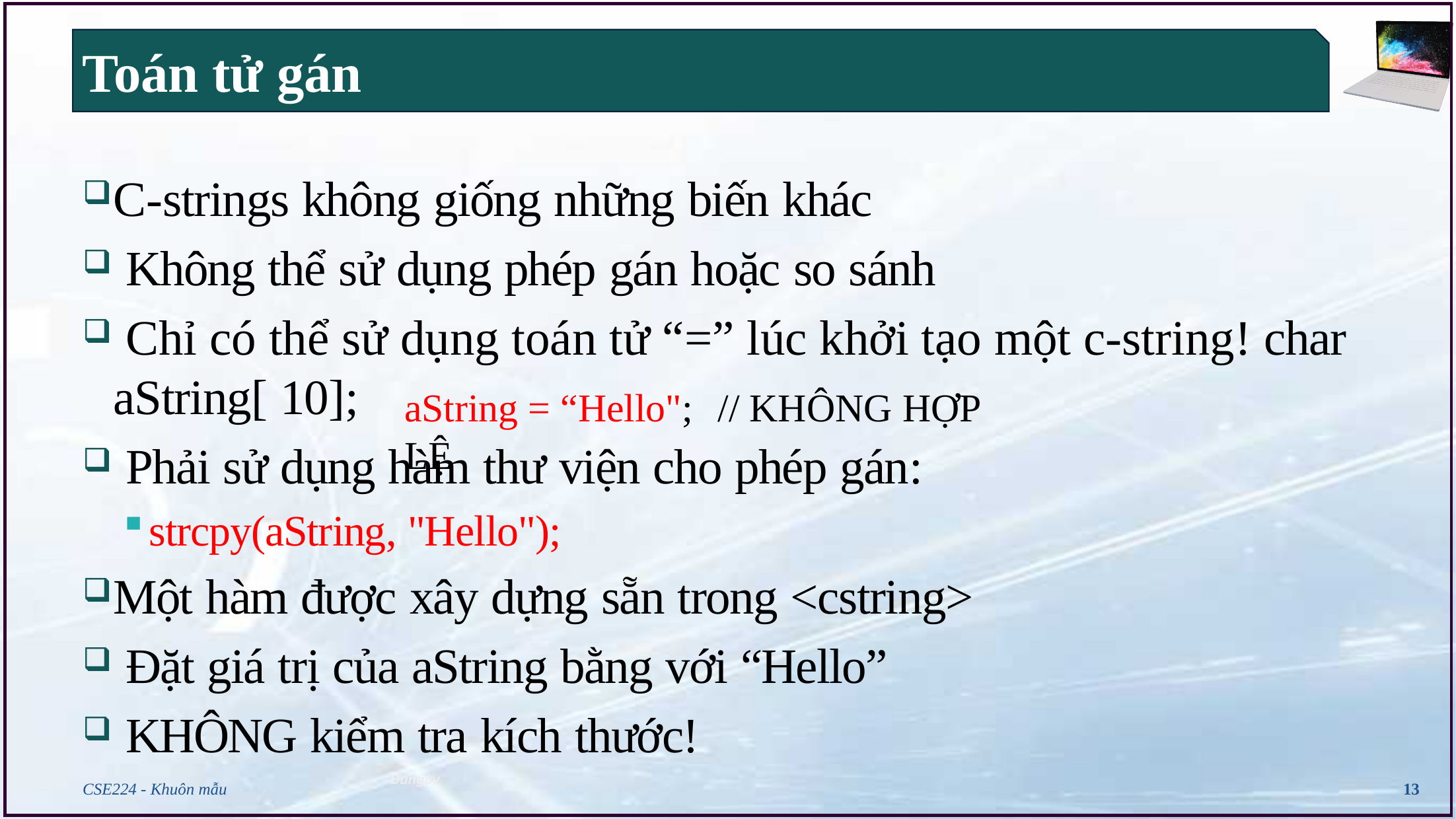

# Toán tử gán
C-strings không giống những biến khác
 Không thể sử dụng phép gán hoặc so sánh
 Chỉ có thể sử dụng toán tử “=” lúc khởi tạo một c-string! char aString[ 10];
 Phải sử dụng hàm thư viện cho phép gán:
strcpy(aString, "Hello");
Một hàm được xây dựng sẵn trong <cstring>
 Đặt giá trị của aString bằng với “Hello”
 KHÔNG kiểm tra kích thước!
aString = “Hello";   // KHÔNG HỢP LỆ
CSE224 - Khuôn mẫu
13